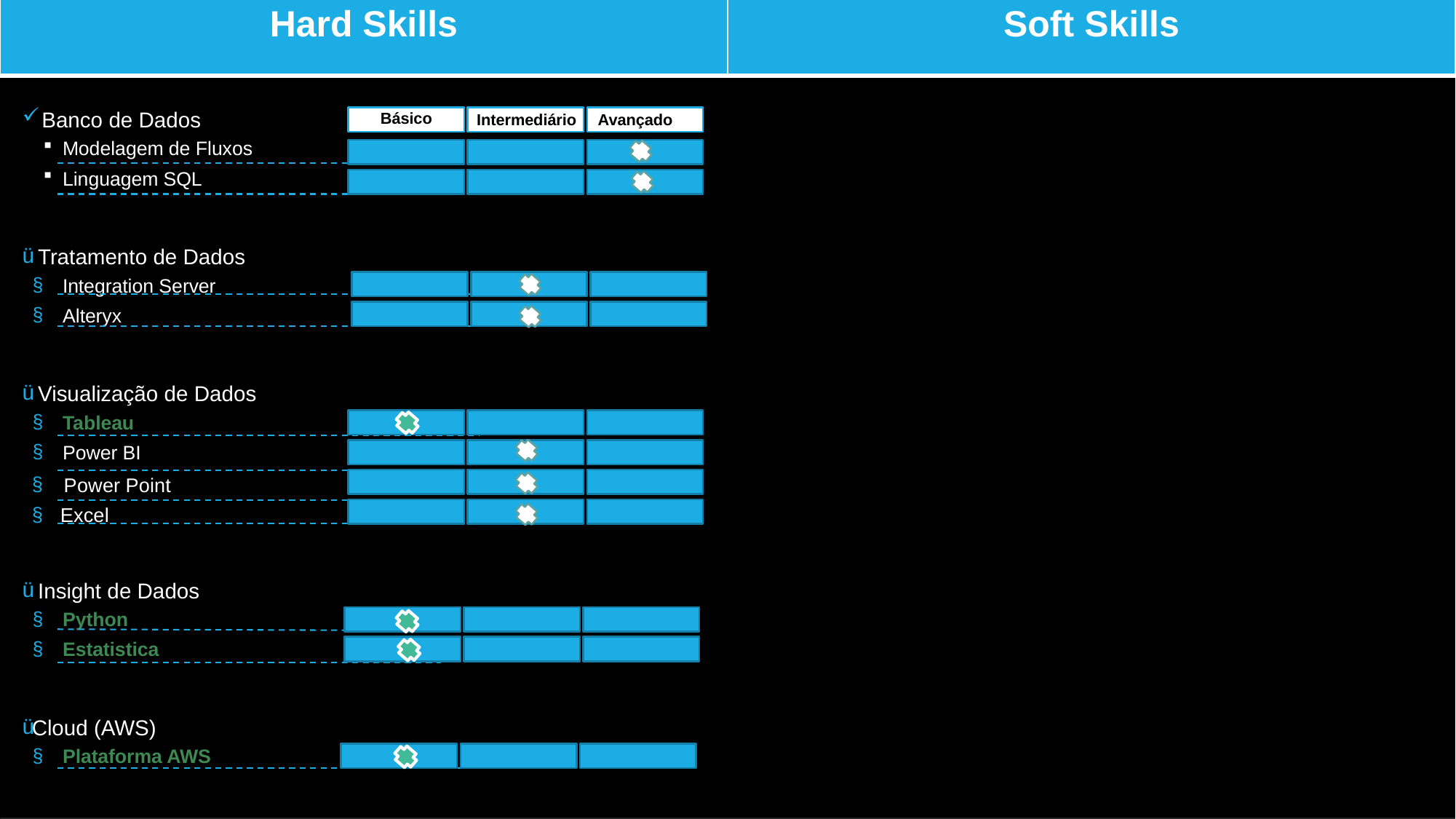

| Hard Skills | Soft Skills |
| --- | --- |
 Banco de Dados
Modelagem de Fluxos
Linguagem SQL

 Tratamento de Dados
Integration Server
Alteryx

 Visualização de Dados
Tableau
Power BI

 Insight de Dados
Python
Estatistica

Cloud (AWS)
Plataforma AWS
Básico
Intermediário
Avançado

Power Point

Excel